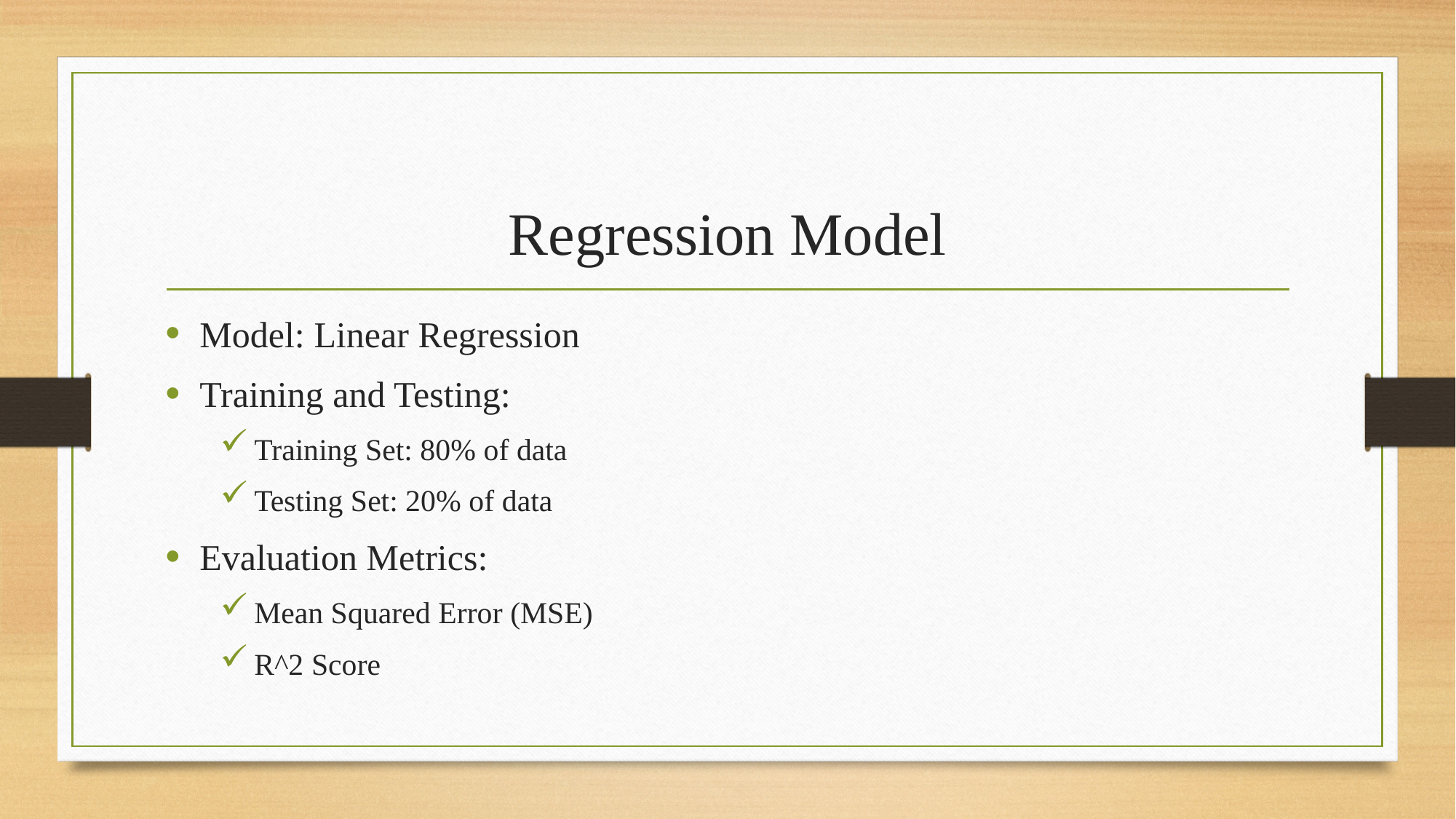

# Regression Model
Model: Linear Regression
Training and Testing:
Training Set: 80% of data
Testing Set: 20% of data
Evaluation Metrics:
Mean Squared Error (MSE)
R^2 Score